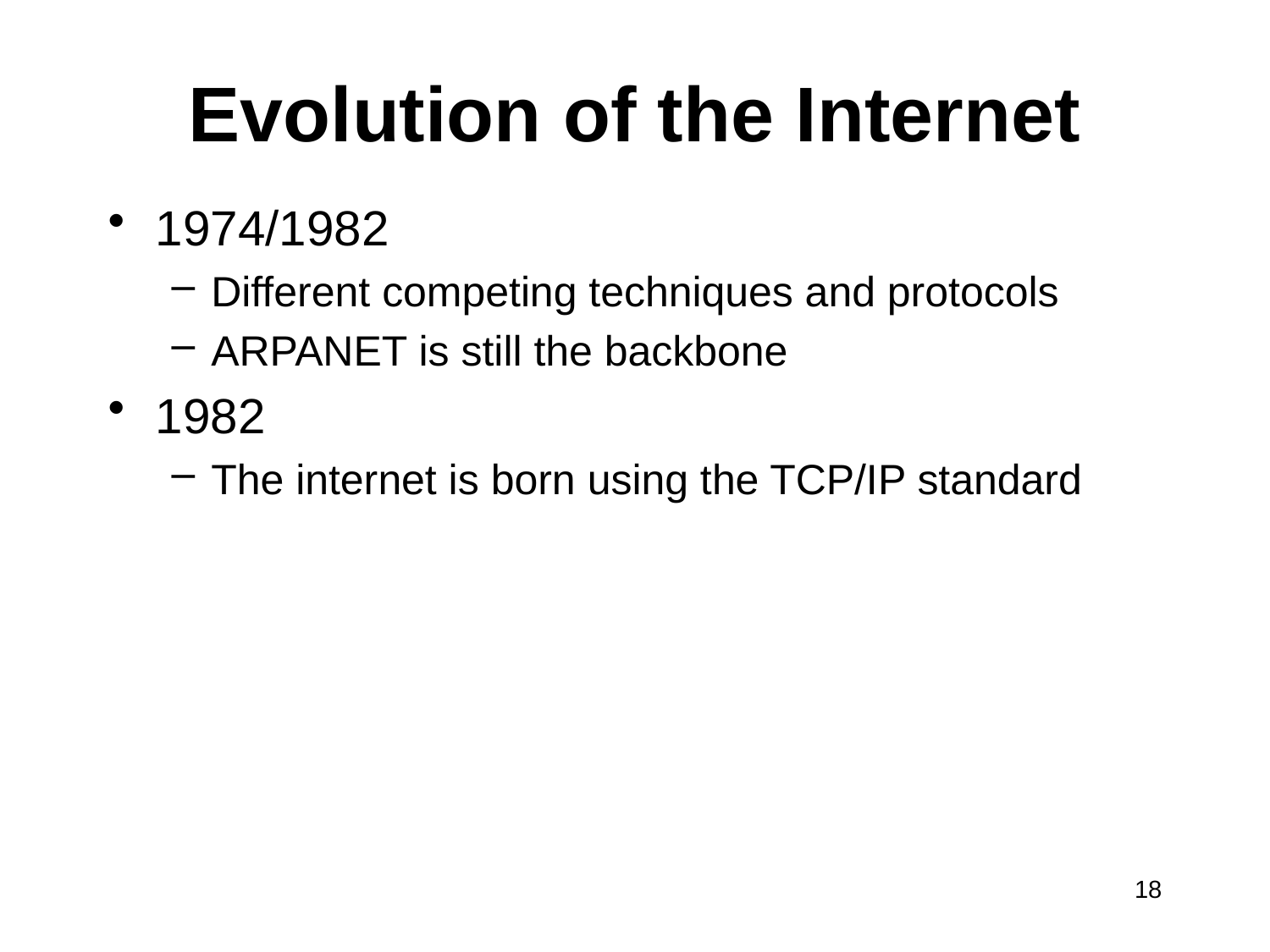

# Evolution of the Internet
1974/1982
Different competing techniques and protocols
ARPANET is still the backbone
1982
The internet is born using the TCP/IP standard
18